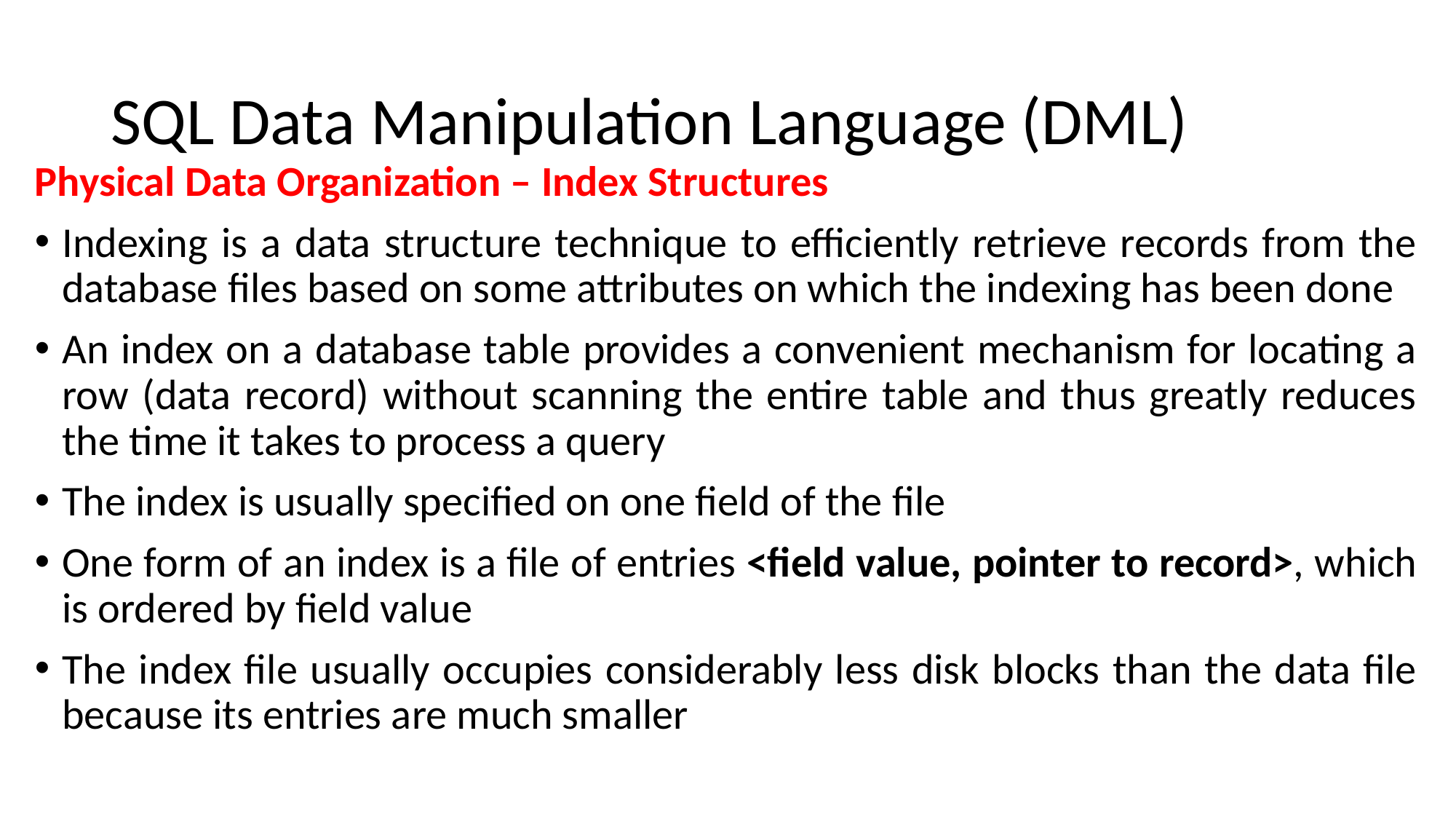

# SQL Data Manipulation Language (DML)
Physical Data Organization – Index Structures
Indexing is a data structure technique to efficiently retrieve records from the database files based on some attributes on which the indexing has been done
An index on a database table provides a convenient mechanism for locating a row (data record) without scanning the entire table and thus greatly reduces the time it takes to process a query
The index is usually specified on one field of the file
One form of an index is a file of entries <field value, pointer to record>, which is ordered by field value
The index file usually occupies considerably less disk blocks than the data file because its entries are much smaller